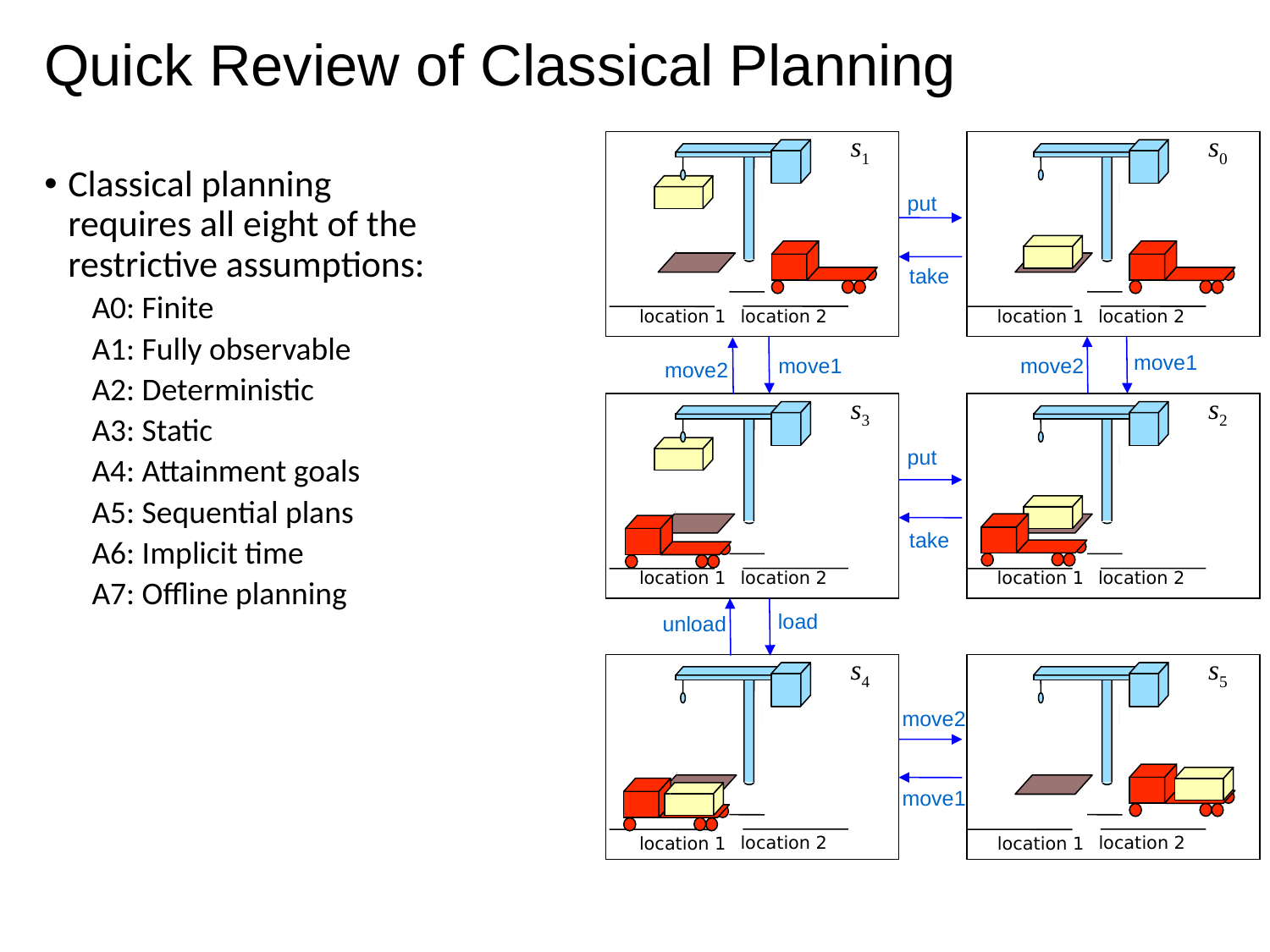

# Quick Review of Classical Planning
s1
s0

Classical planning
requires all eight of the
restrictive assumptions:
A0: Finite
A1: Fully observable
A2: Deterministic
A3: Static
A4: Attainment goals
A5: Sequential plans
A6: Implicit time
A7: Offline planning

put

take

location 2
location 2
location 1
location 1

move1
move2
move1
move2
s3
s2

put

take

location 2
location 2
location 1
location 1

load
unload
s4
s5

move2

move1

location 2
location 2
location 1
location 1